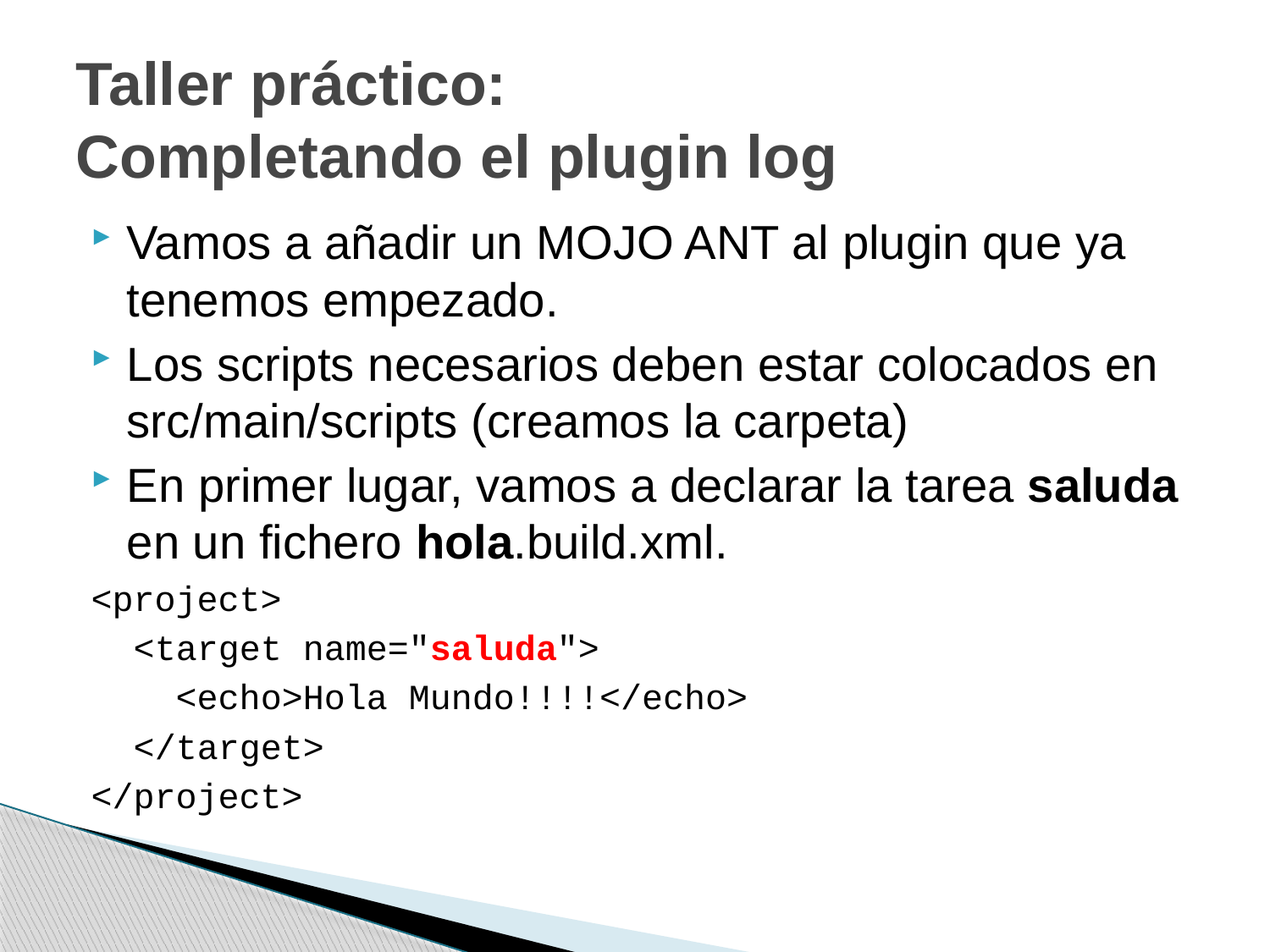

# Taller práctico: Completando el plugin log
Vamos a añadir un MOJO ANT al plugin que ya tenemos empezado.
Los scripts necesarios deben estar colocados en src/main/scripts (creamos la carpeta)
En primer lugar, vamos a declarar la tarea saluda en un fichero hola.build.xml.
<project>
  <target name="saluda">
    <echo>Hola Mundo!!!!</echo>
  </target>
</project>